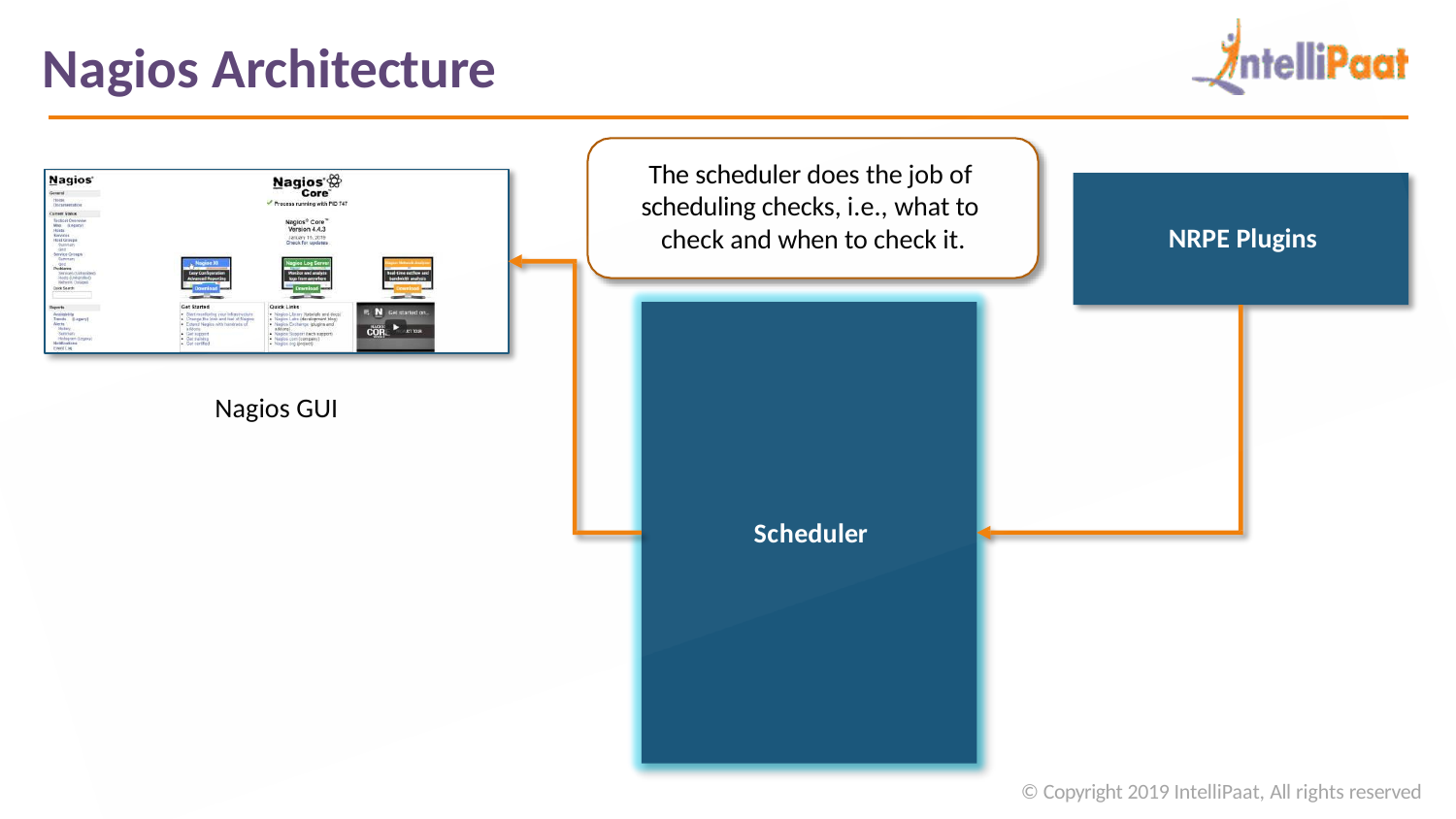

# Nagios Architecture

The scheduler does the job of  scheduling checks, i.e., what to  check and when to check it.

NRPE Plugins

Nagios GUI
Scheduler
© Copyright 2019 IntelliPaat, All rights reserved